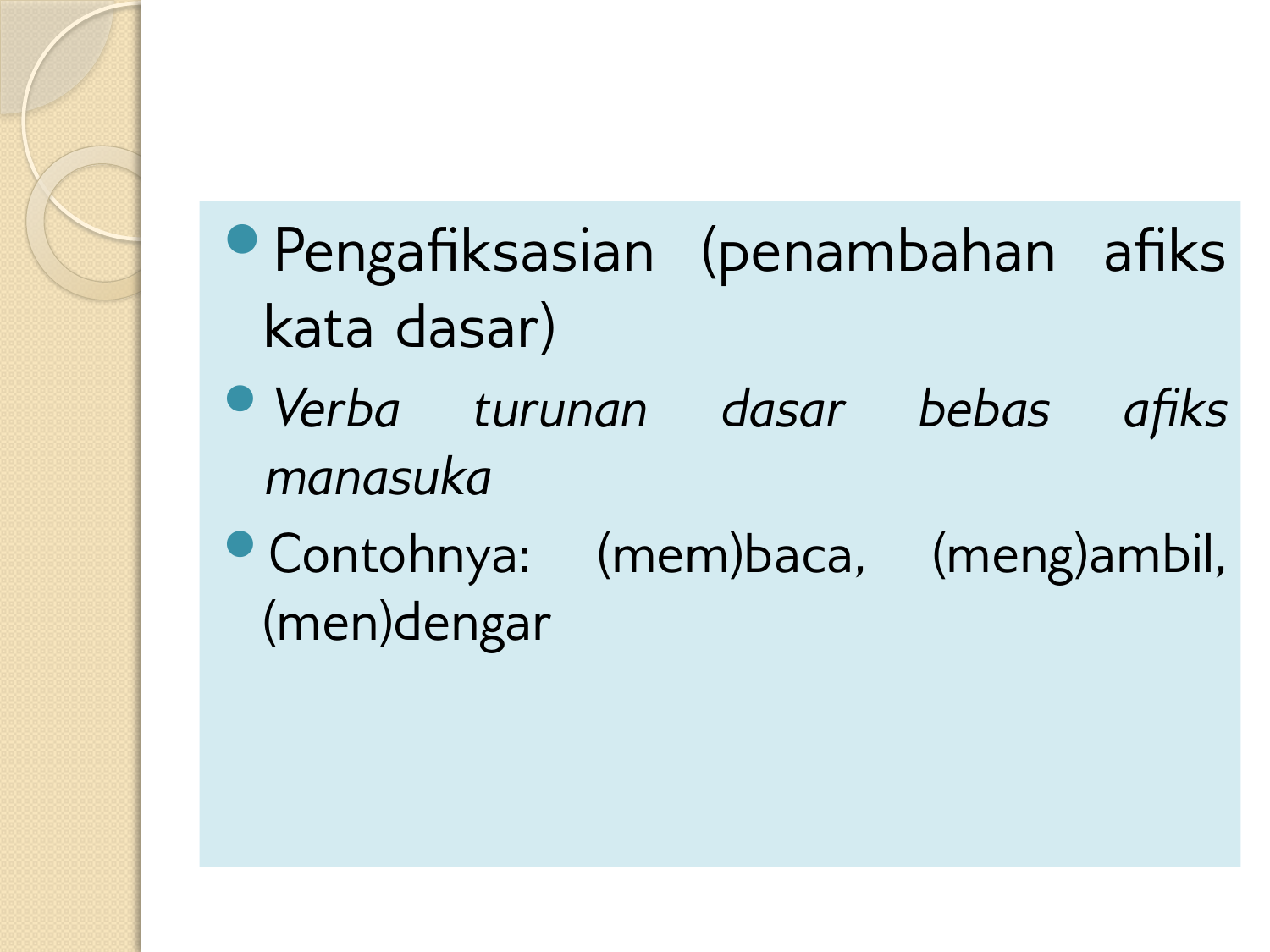

#
Pengafiksasian (penambahan afiks kata dasar)
Verba turunan dasar bebas afiks manasuka
Contohnya: (mem)baca, (meng)ambil, (men)dengar